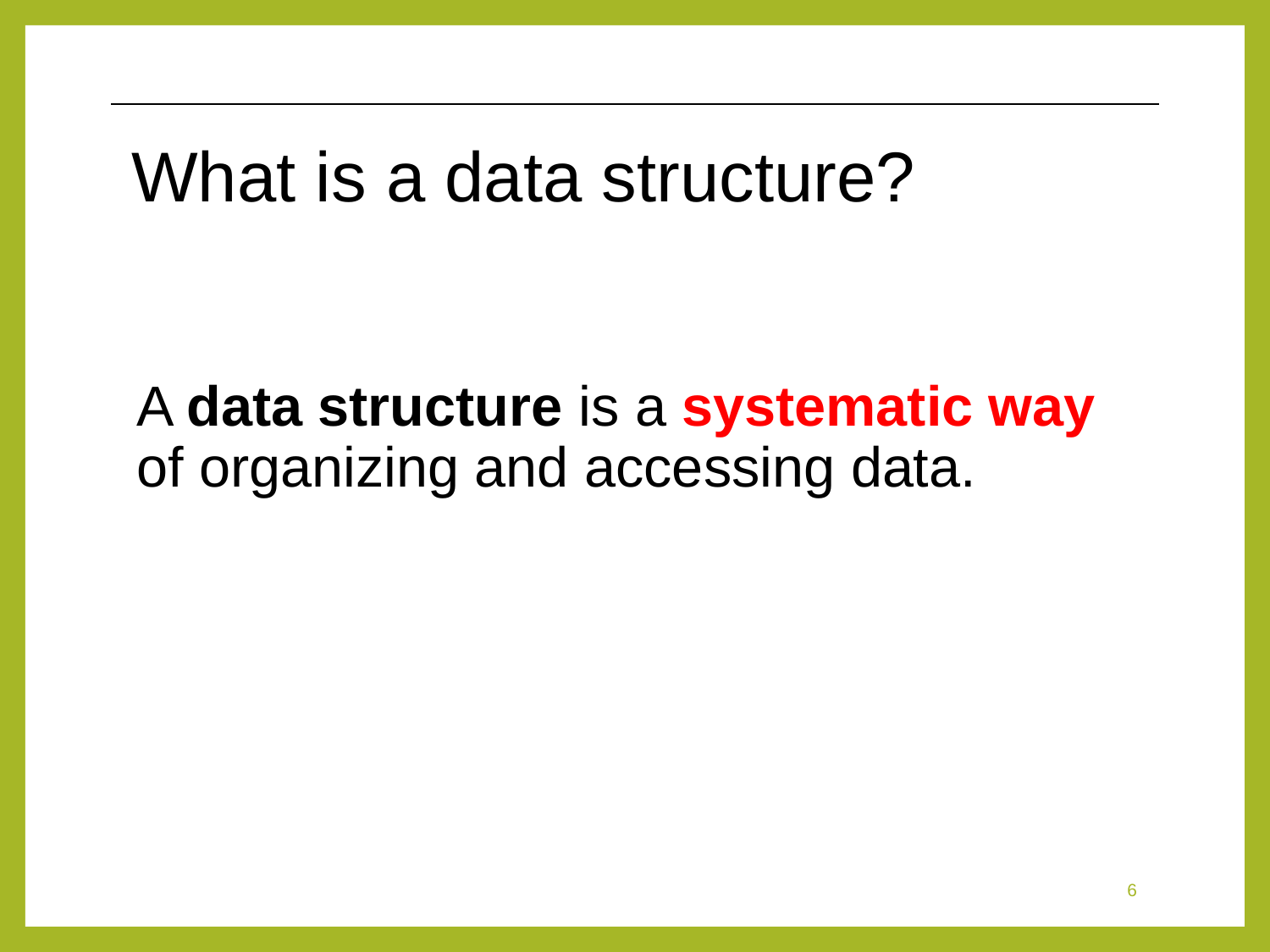

# What is a data structure?

A data structure is a systematic way of organizing and accessing data.

6